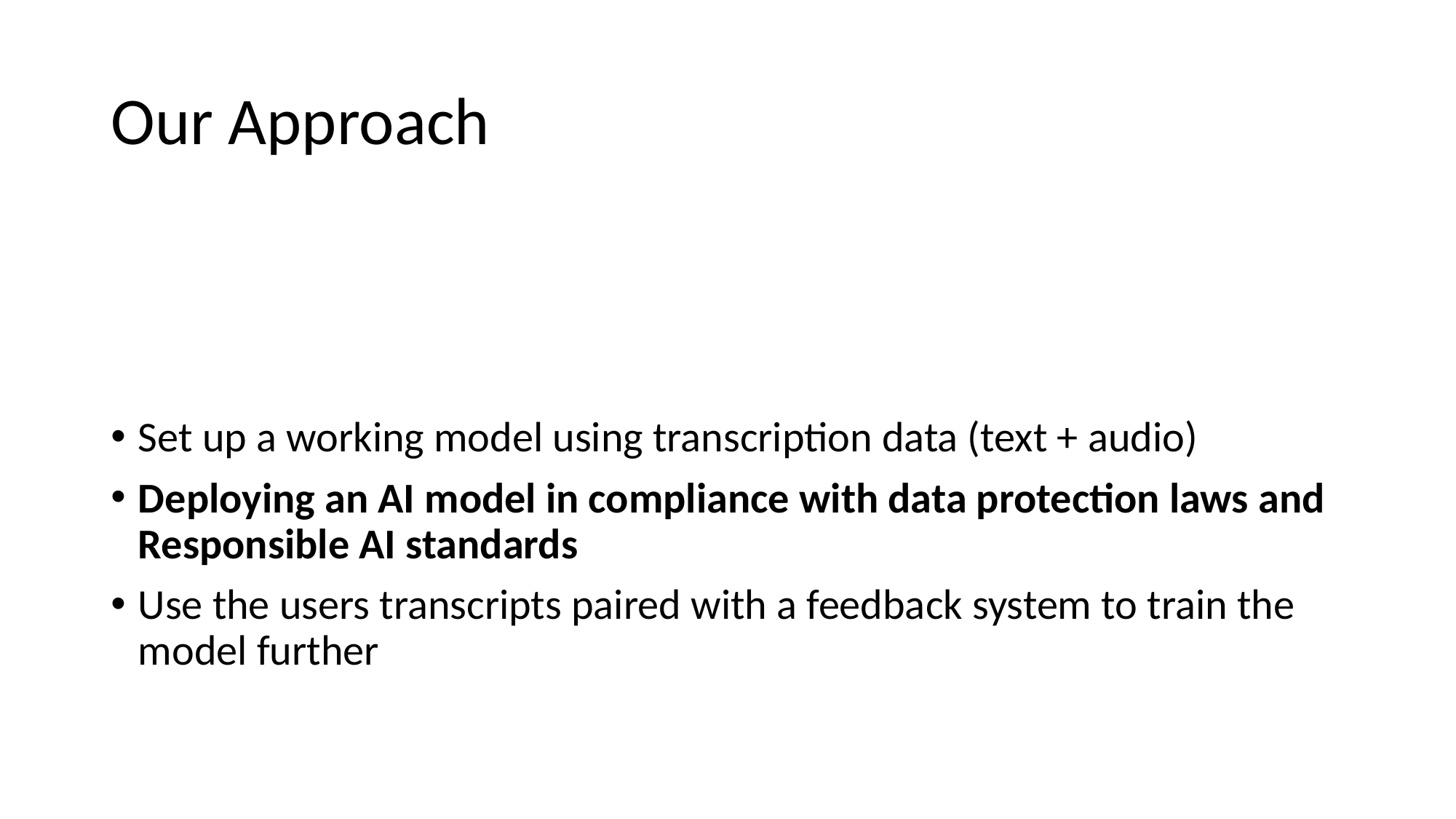

# Our Approach
Set up a working model using transcription data (text + audio)
Deploying an AI model in compliance with data protection laws and Responsible AI standards
Use the users transcripts paired with a feedback system to train the model further